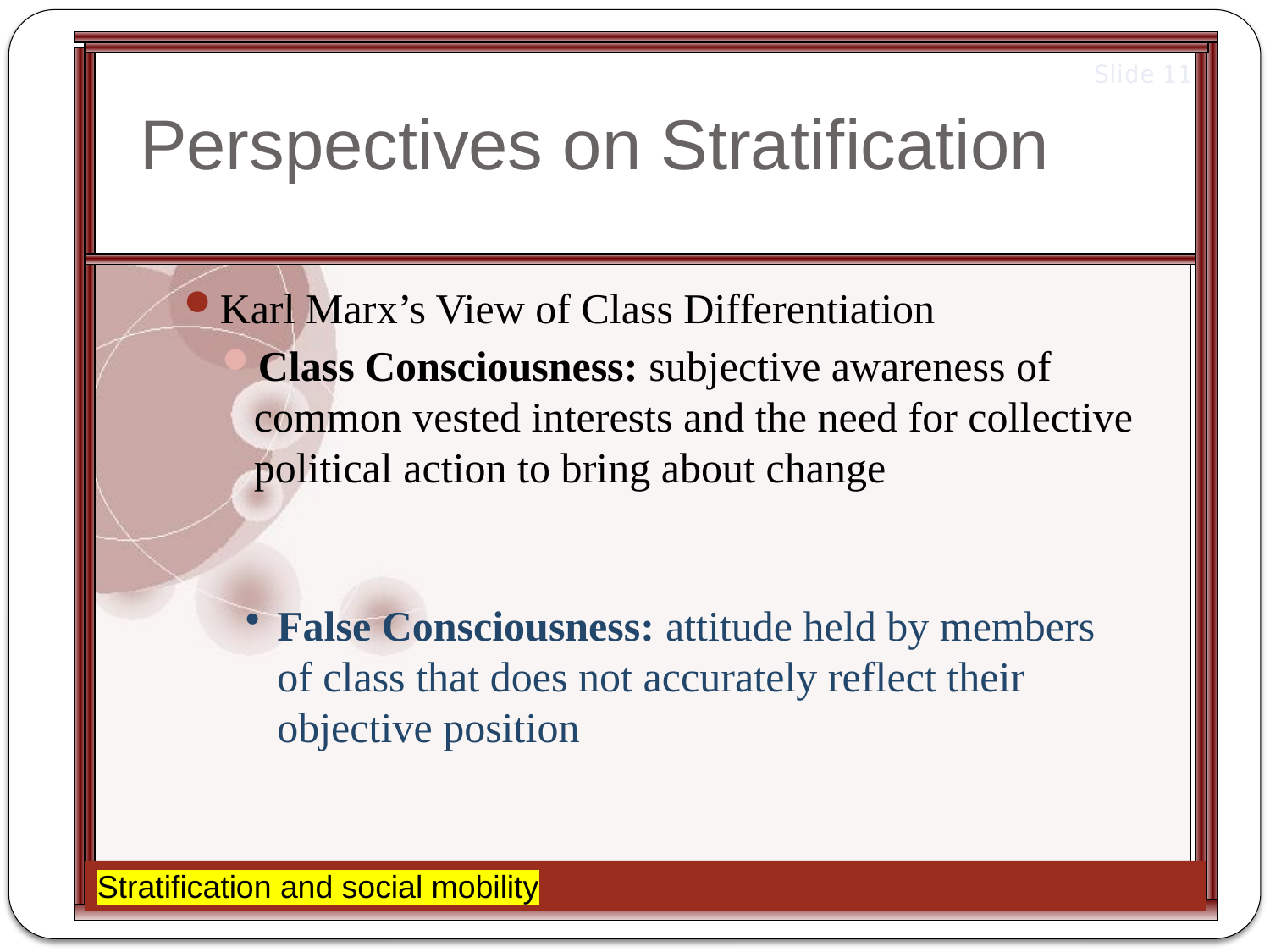

# Perspectives on Stratification
Karl Marx’s View of Class Differentiation
Class Consciousness: subjective awareness of common vested interests and the need for collective political action to bring about change
False Consciousness: attitude held by members of class that does not accurately reflect their objective position
Stratification and social mobility